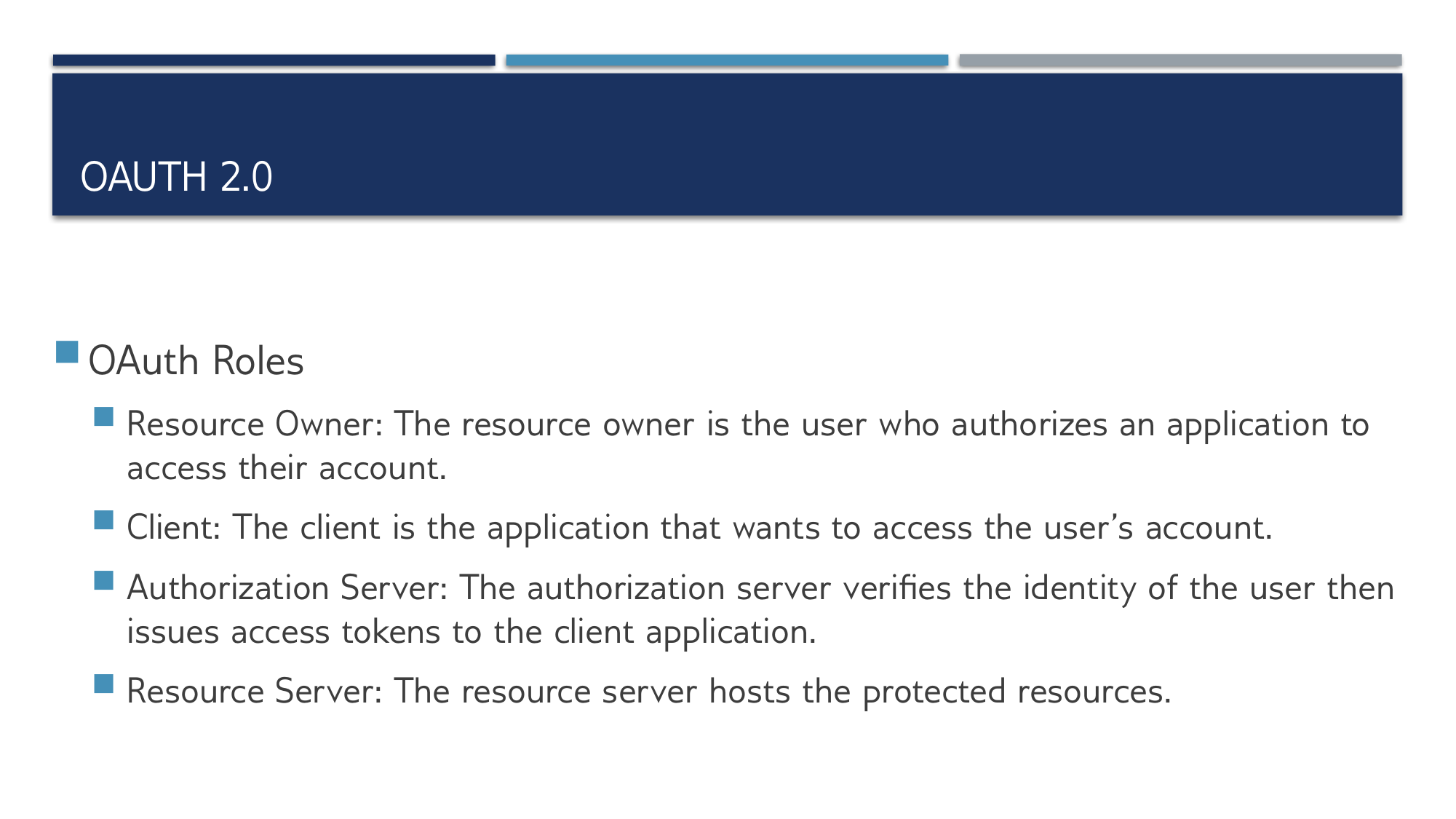

# OAuth 2.0
OAuth Roles
Resource Owner: The resource owner is the user who authorizes an application to access their account.
Client: The client is the application that wants to access the user’s account.
Authorization Server: The authorization server verifies the identity of the user then issues access tokens to the client application.
Resource Server: The resource server hosts the protected resources.